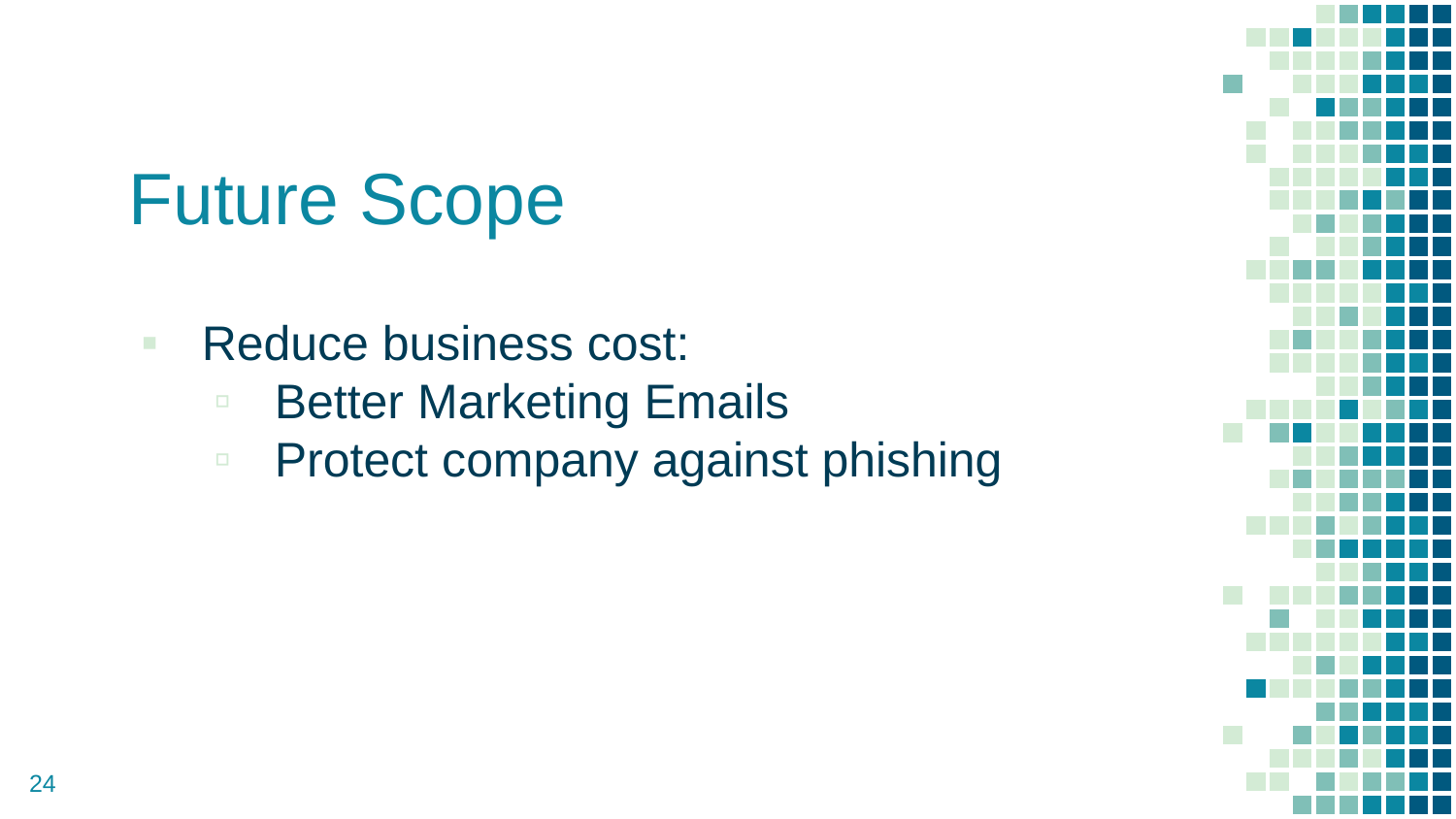

# Future Scope

Reduce business cost:
Better Marketing Emails
Protect company against phishing

24